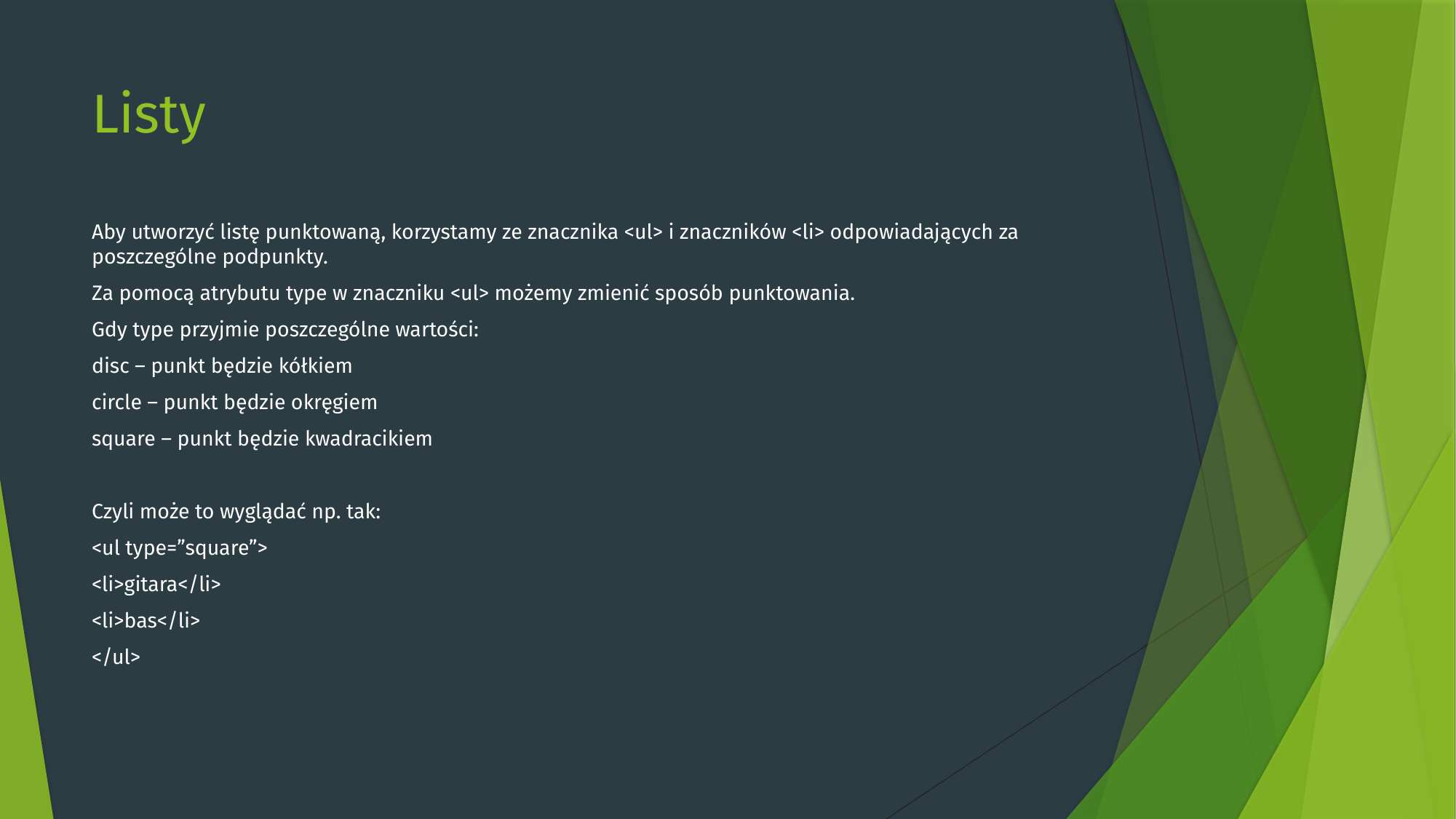

# Listy
Aby utworzyć listę punktowaną, korzystamy ze znacznika <ul> i znaczników <li> odpowiadających za poszczególne podpunkty.
Za pomocą atrybutu type w znaczniku <ul> możemy zmienić sposób punktowania.
Gdy type przyjmie poszczególne wartości:
disc – punkt będzie kółkiem
circle – punkt będzie okręgiem
square – punkt będzie kwadracikiem

Czyli może to wyglądać np. tak:
<ul type=”square”>
<li>gitara</li>
<li>bas</li>
</ul>